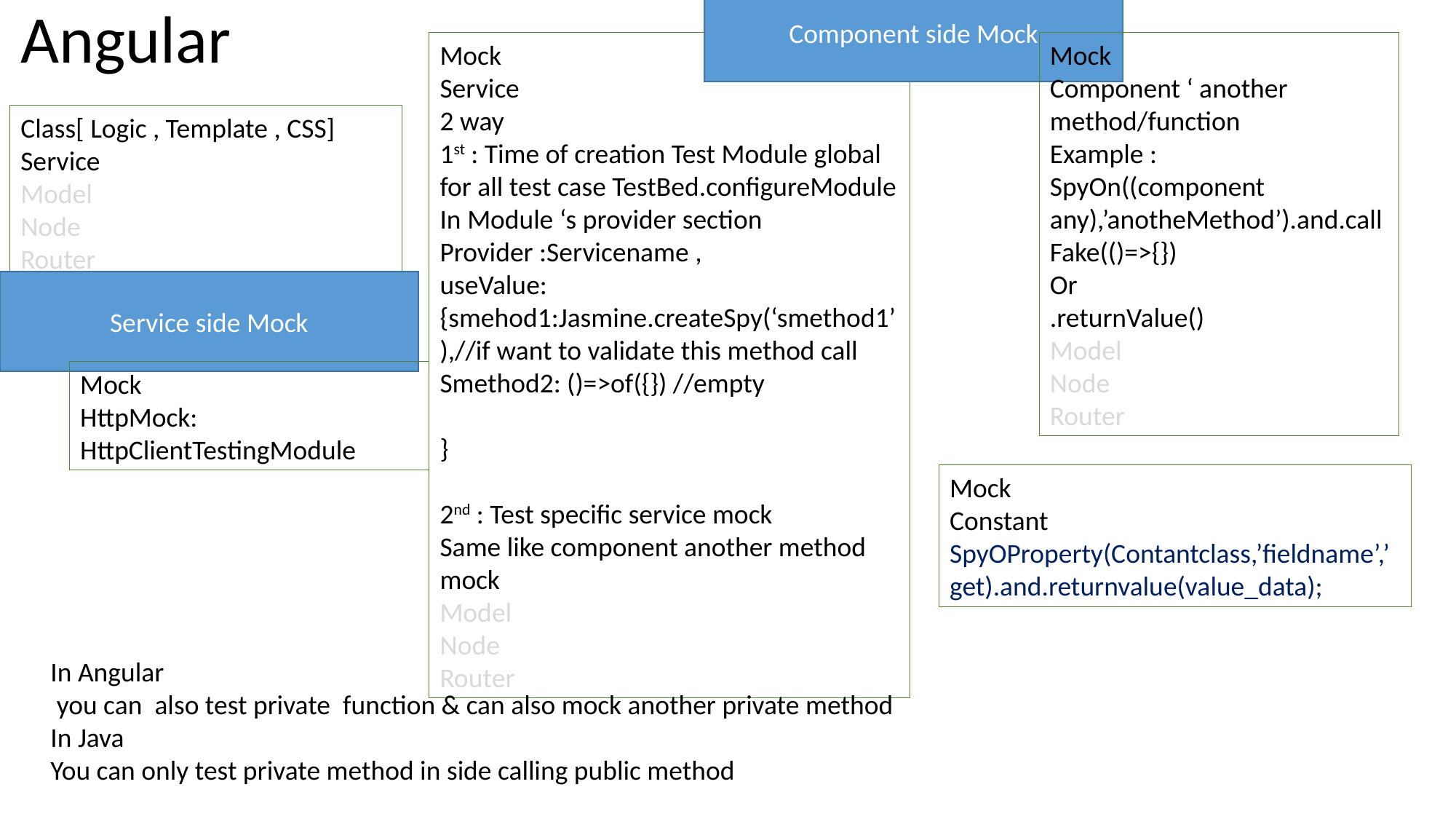

Component side Mock
# Angular
Mock
Service
2 way
1st : Time of creation Test Module global for all test case TestBed.configureModule
In Module ‘s provider section
Provider :Servicename ,
useValue:
{smehod1:Jasmine.createSpy(‘smethod1’),//if want to validate this method call
Smethod2: ()=>of({}) //empty

}

2nd : Test specific service mock
Same like component another method mock
Model
Node
Router
Mock
Component ‘ another method/function
Example :
SpyOn((component any),’anotheMethod’).and.callFake(()=>{})
Or
.returnValue()
Model
Node
Router
Class[ Logic , Template , CSS]
Service
Model
Node
Router
Service side Mock
Mock
HttpMock: HttpClientTestingModule
Mock
Constant
SpyOProperty(Contantclass,’fieldname’,’get).and.returnvalue(value_data);
In Angular
 you can  also test private  function & can also mock another private method
In Java
You can only test private method in side calling public method